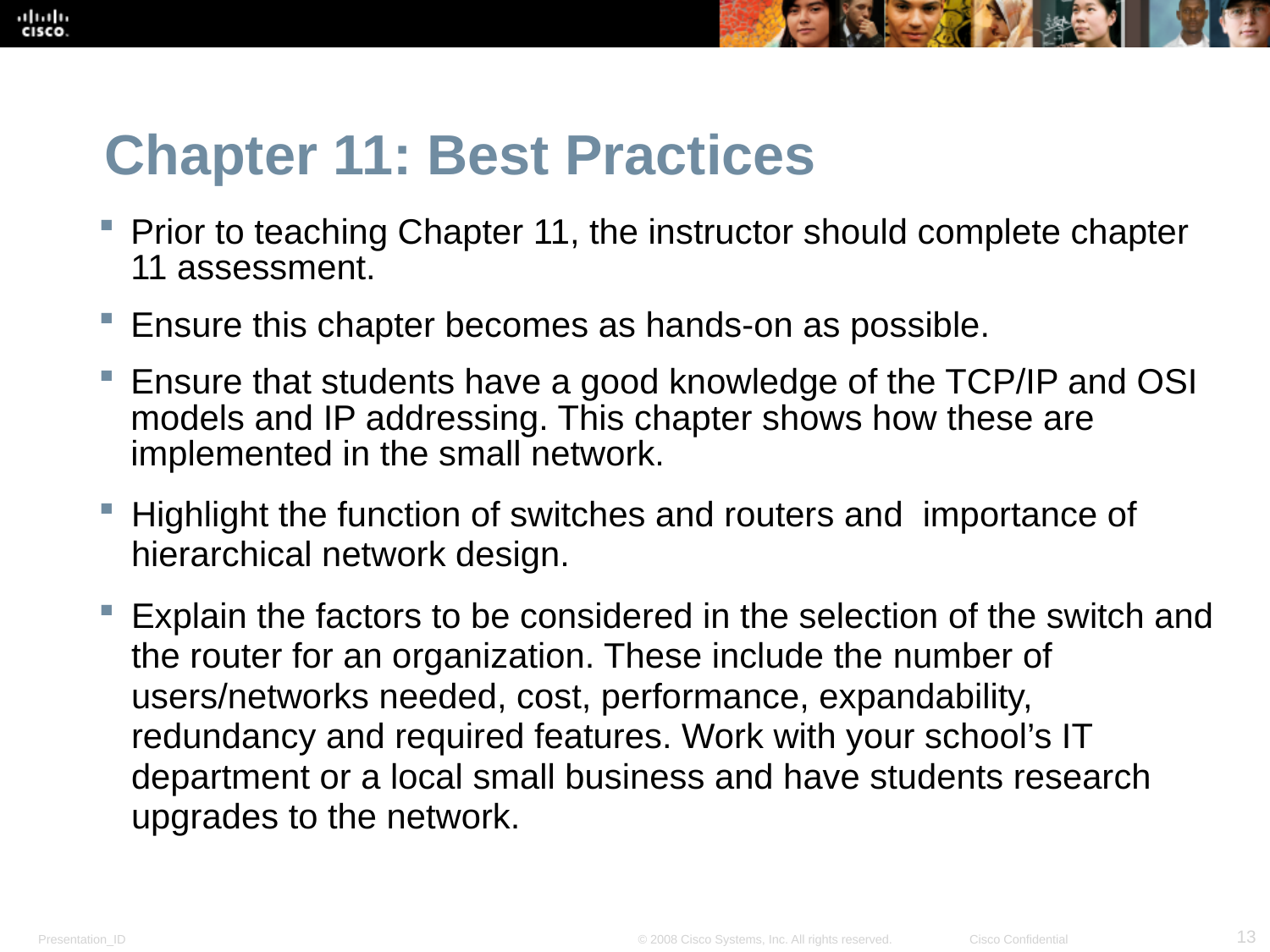

Chapter 11: Best Practices
Prior to teaching Chapter 11, the instructor should complete chapter 11 assessment.
Ensure this chapter becomes as hands-on as possible.
Ensure that students have a good knowledge of the TCP/IP and OSI models and IP addressing. This chapter shows how these are implemented in the small network.
Highlight the function of switches and routers and  importance of hierarchical network design.
Explain the factors to be considered in the selection of the switch and the router for an organization. These include the number of users/networks needed, cost, performance, expandability, redundancy and required features. Work with your school’s IT department or a local small business and have students research upgrades to the network.